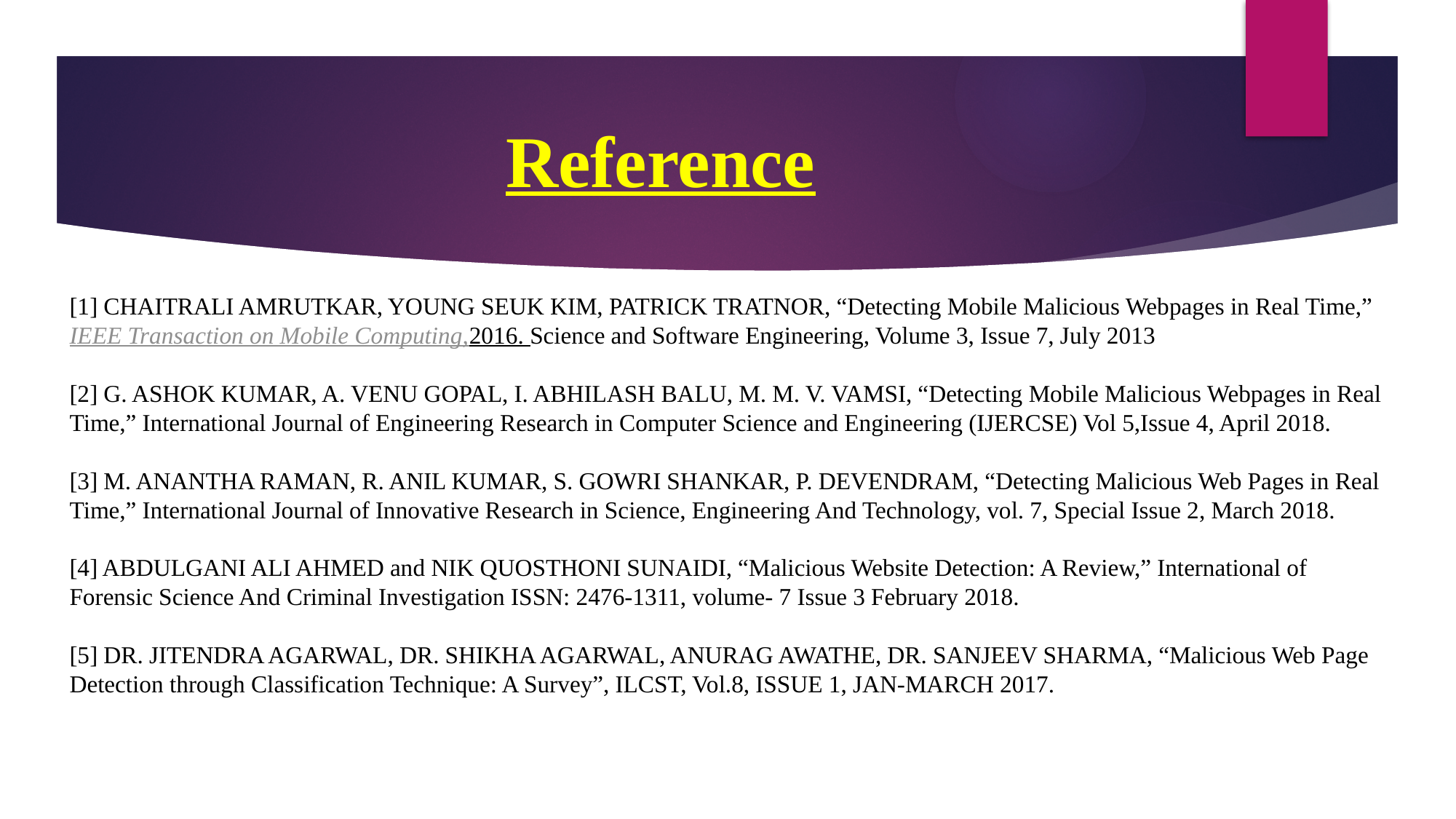

# Reference
[1] CHAITRALI AMRUTKAR, YOUNG SEUK KIM, PATRICK TRATNOR, “Detecting Mobile Malicious Webpages in Real Time,” IEEE Transaction on Mobile Computing,2016. Science and Software Engineering, Volume 3, Issue 7, July 2013

[2] G. ASHOK KUMAR, A. VENU GOPAL, I. ABHILASH BALU, M. M. V. VAMSI, “Detecting Mobile Malicious Webpages in Real Time,” International Journal of Engineering Research in Computer Science and Engineering (IJERCSE) Vol 5,Issue 4, April 2018.

[3] M. ANANTHA RAMAN, R. ANIL KUMAR, S. GOWRI SHANKAR, P. DEVENDRAM, “Detecting Malicious Web Pages in Real Time,” International Journal of Innovative Research in Science, Engineering And Technology, vol. 7, Special Issue 2, March 2018.

[4] ABDULGANI ALI AHMED and NIK QUOSTHONI SUNAIDI, “Malicious Website Detection: A Review,” International of Forensic Science And Criminal Investigation ISSN: 2476-1311, volume- 7 Issue 3 February 2018.

[5] DR. JITENDRA AGARWAL, DR. SHIKHA AGARWAL, ANURAG AWATHE, DR. SANJEEV SHARMA, “Malicious Web Page Detection through Classification Technique: A Survey”, ILCST, Vol.8, ISSUE 1, JAN-MARCH 2017.